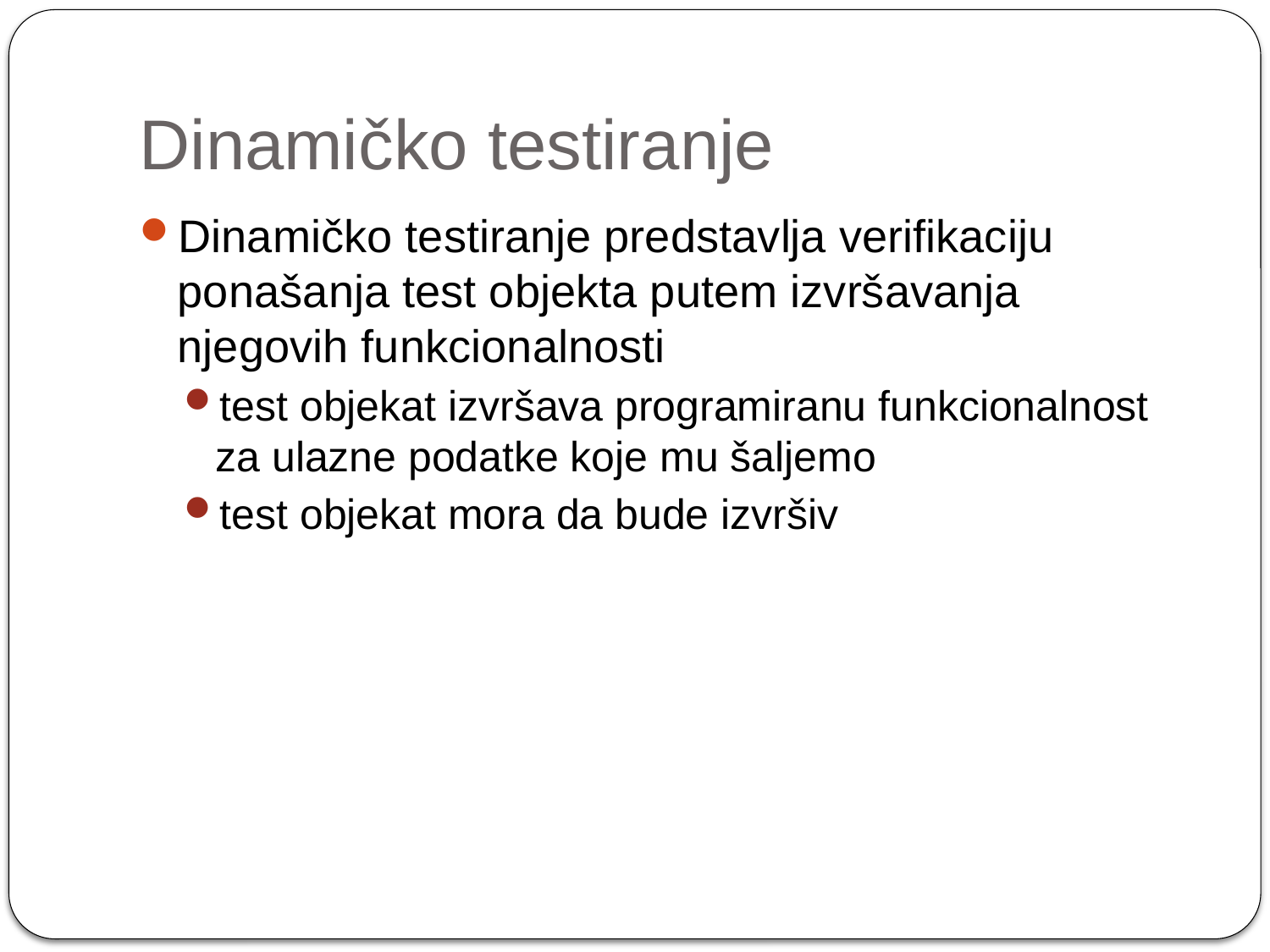

# Dinamičko testiranje
Dinamičko testiranje predstavlja verifikaciju ponašanja test objekta putem izvršavanja njegovih funkcionalnosti
test objekat izvršava programiranu funkcionalnost za ulazne podatke koje mu šaljemo
test objekat mora da bude izvršiv